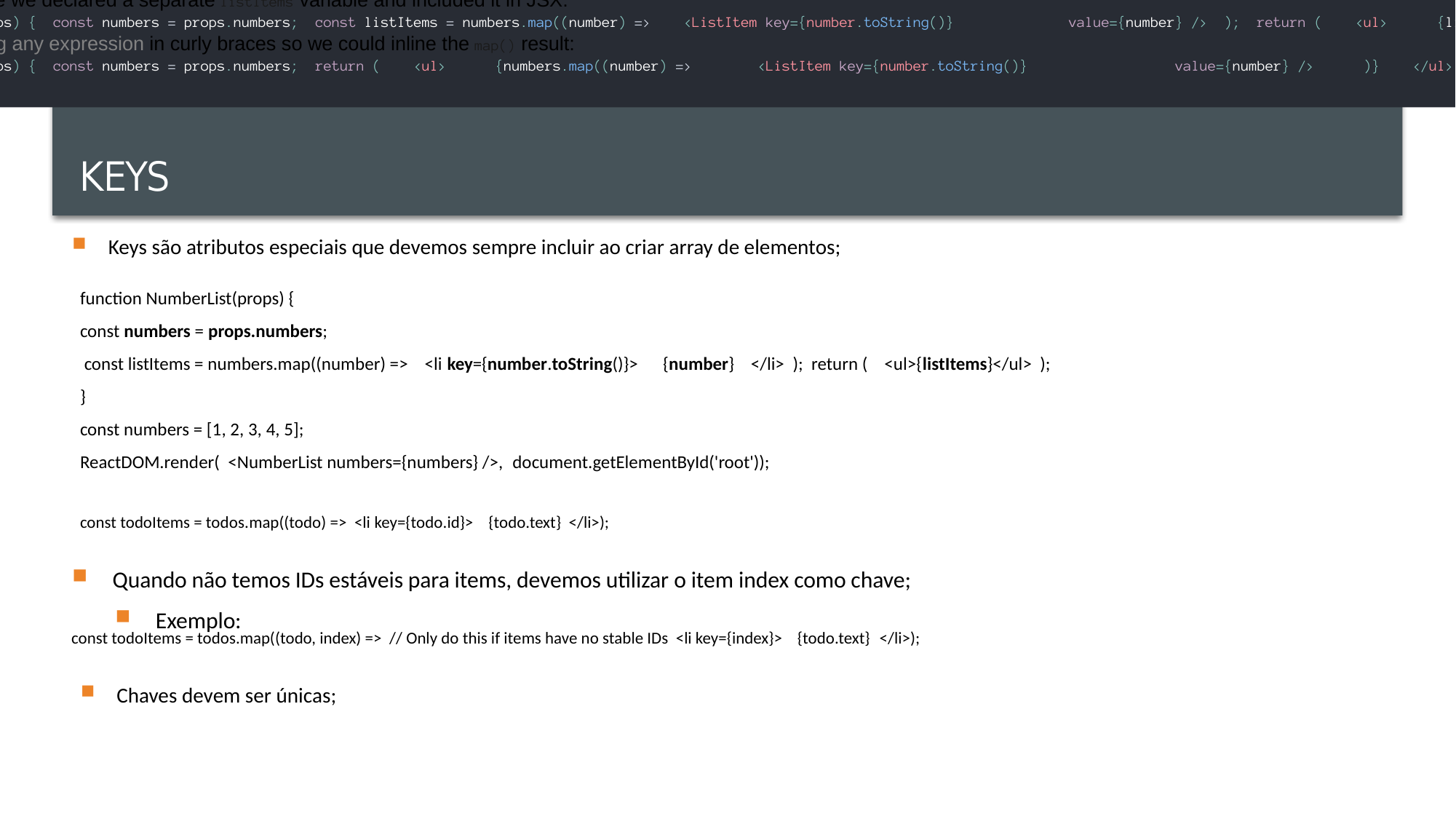

Embedding map() in JSX
In the examples above we declared a separate listItems variable and included it in JSX:
function NumberList(props) {  const numbers = props.numbers;  const listItems = numbers.map((number) =>    <ListItem key={number.toString()}              value={number} />  );  return (    <ul>      {listItems}    </ul>  );}
JSX allows embedding any expression in curly braces so we could inline the map() result:
function NumberList(props) {  const numbers = props.numbers;  return (    <ul>      {numbers.map((number) =>        <ListItem key={number.toString()}                  value={number} />      )}    </ul>  );}

# Keys
Keys são atributos especiais que devemos sempre incluir ao criar array de elementos;

function NumberList(props) {
const numbers = props.numbers;
 const listItems = numbers.map((number) =>    <li key={number.toString()}>      {number}    </li>  );  return (    <ul>{listItems}</ul>  );
}
const numbers = [1, 2, 3, 4, 5];
ReactDOM.render(  <NumberList numbers={numbers} />,  document.getElementById('root'));

const todoItems = todos.map((todo) =>  <li key={todo.id}>    {todo.text}  </li>);
Quando não temos IDs estáveis para items, devemos utilizar o item index como chave;
Exemplo:

const todoItems = todos.map((todo, index) =>  // Only do this if items have no stable IDs  <li key={index}>    {todo.text}  </li>);
Chaves devem ser únicas;